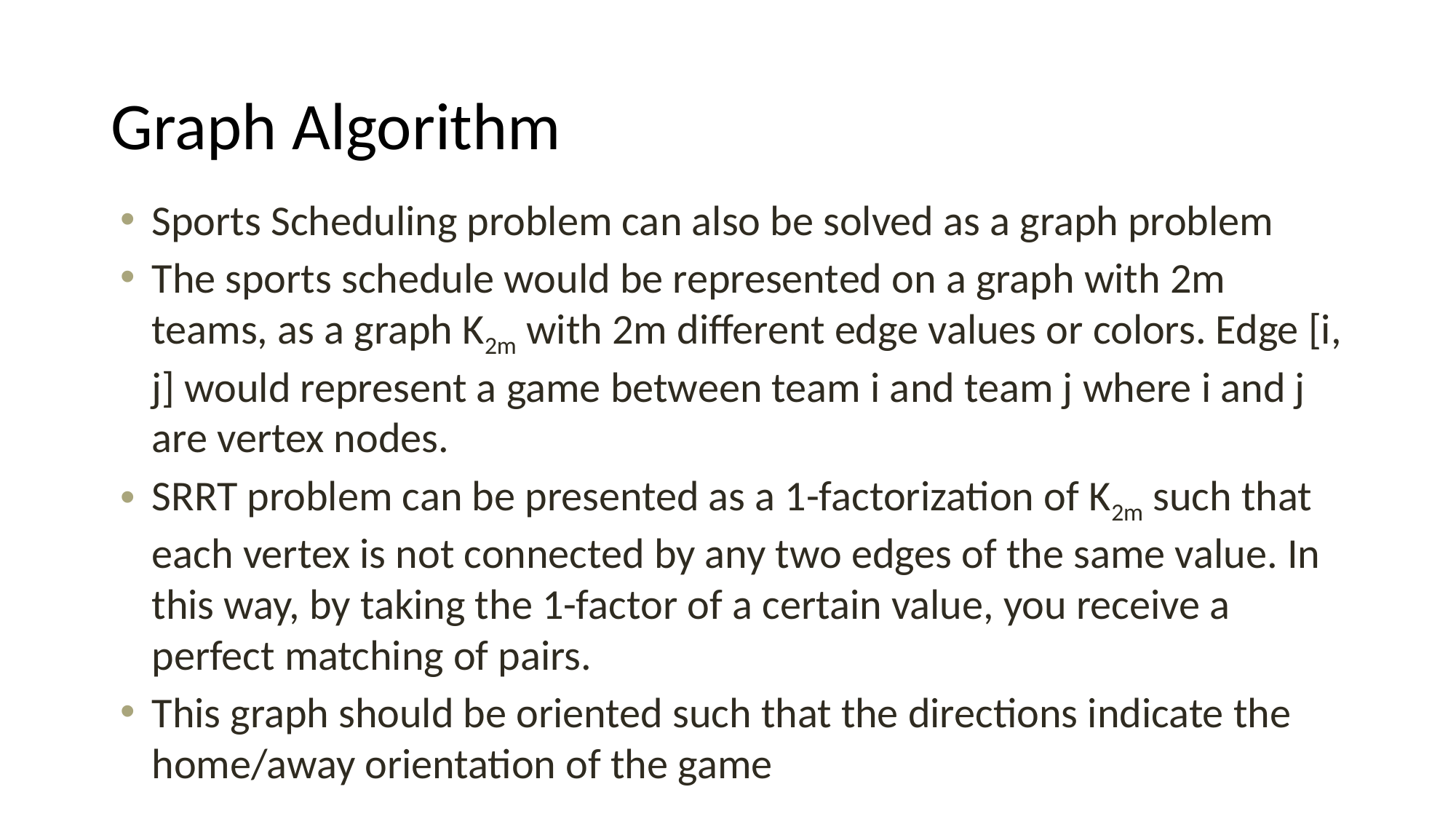

# Graph Algorithm
Sports Scheduling problem can also be solved as a graph problem
The sports schedule would be represented on a graph with 2m teams, as a graph K2m with 2m different edge values or colors. Edge [i, j] would represent a game between team i and team j where i and j are vertex nodes.
SRRT problem can be presented as a 1-factorization of K2m such that each vertex is not connected by any two edges of the same value. In this way, by taking the 1-factor of a certain value, you receive a perfect matching of pairs.
This graph should be oriented such that the directions indicate the home/away orientation of the game